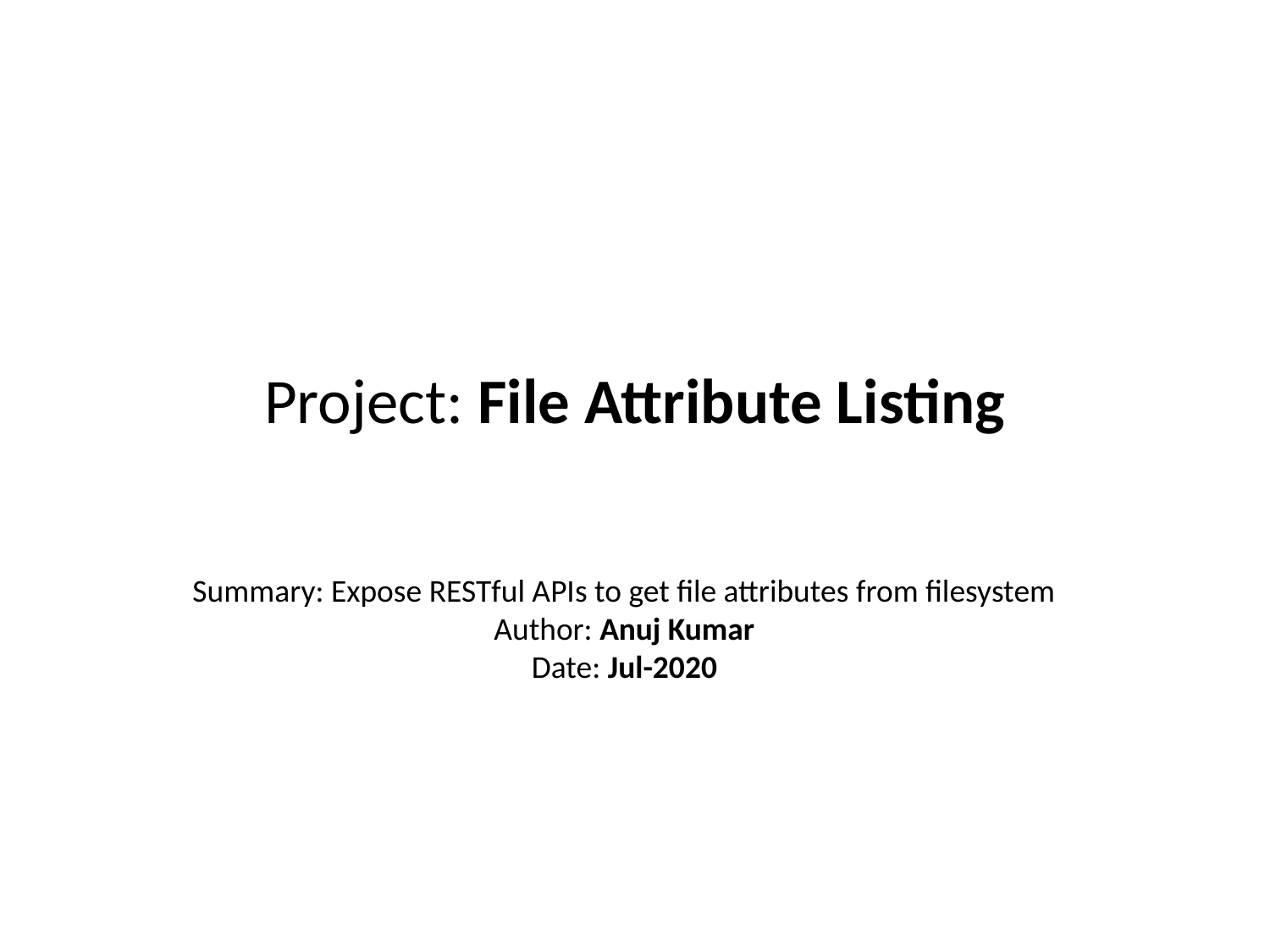

# Project: File Attribute Listing
Summary: Expose RESTful APIs to get file attributes from filesystem
Author: Anuj Kumar
Date: Jul-2020